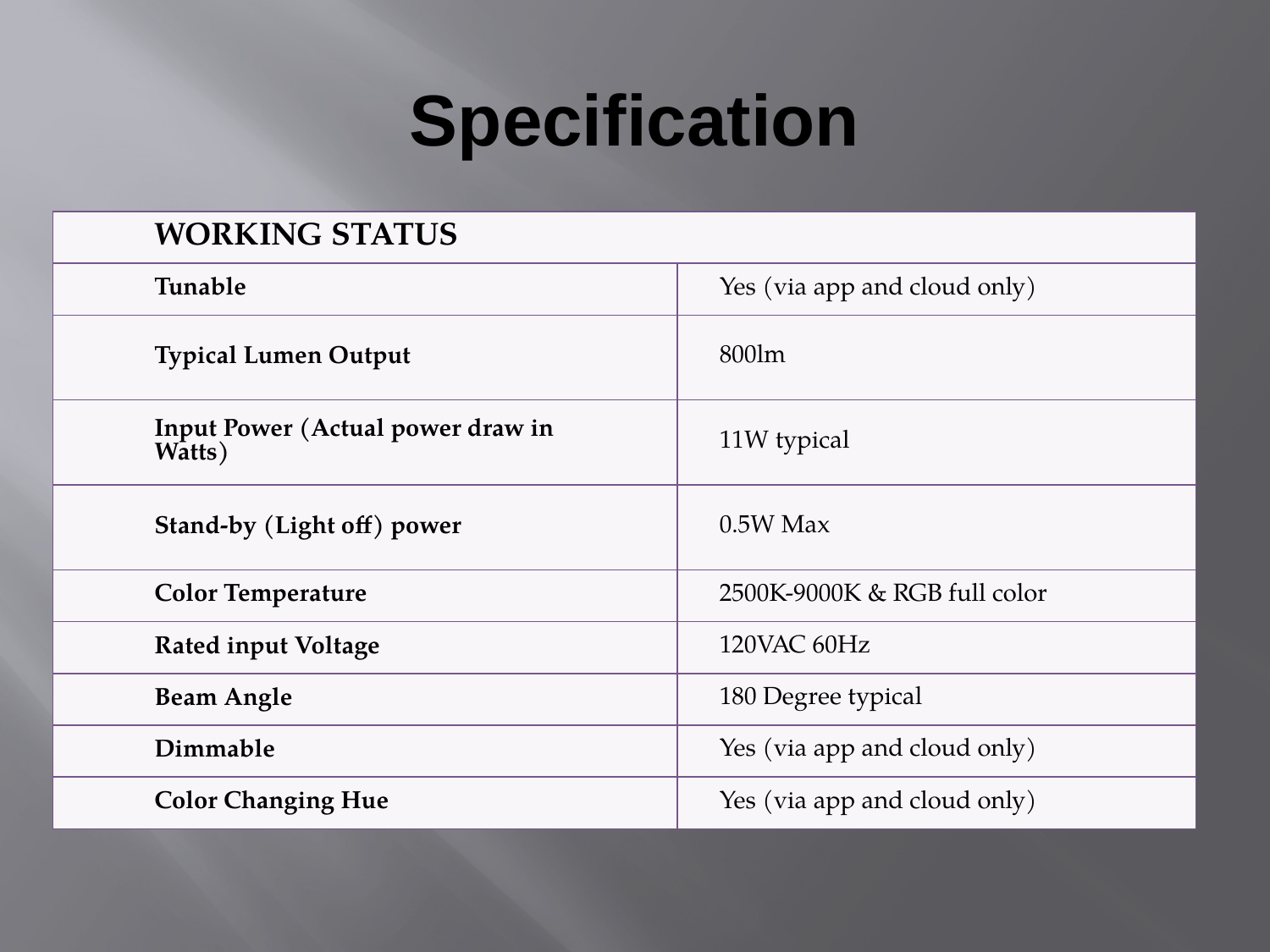

# Specification
| WORKING STATUS |  |
| --- | --- |
| Tunable | Yes (via app and cloud only) |
| Typical Lumen Output | 800lm |
| Input Power (Actual power draw in Watts) | 11W typical |
| Stand-by (Light off) power | 0.5W Max |
| Color Temperature | 2500K-9000K & RGB full color |
| Rated input Voltage | 120VAC 60Hz |
| Beam Angle | 180 Degree typical |
| Dimmable | Yes (via app and cloud only) |
| Color Changing Hue | Yes (via app and cloud only) |